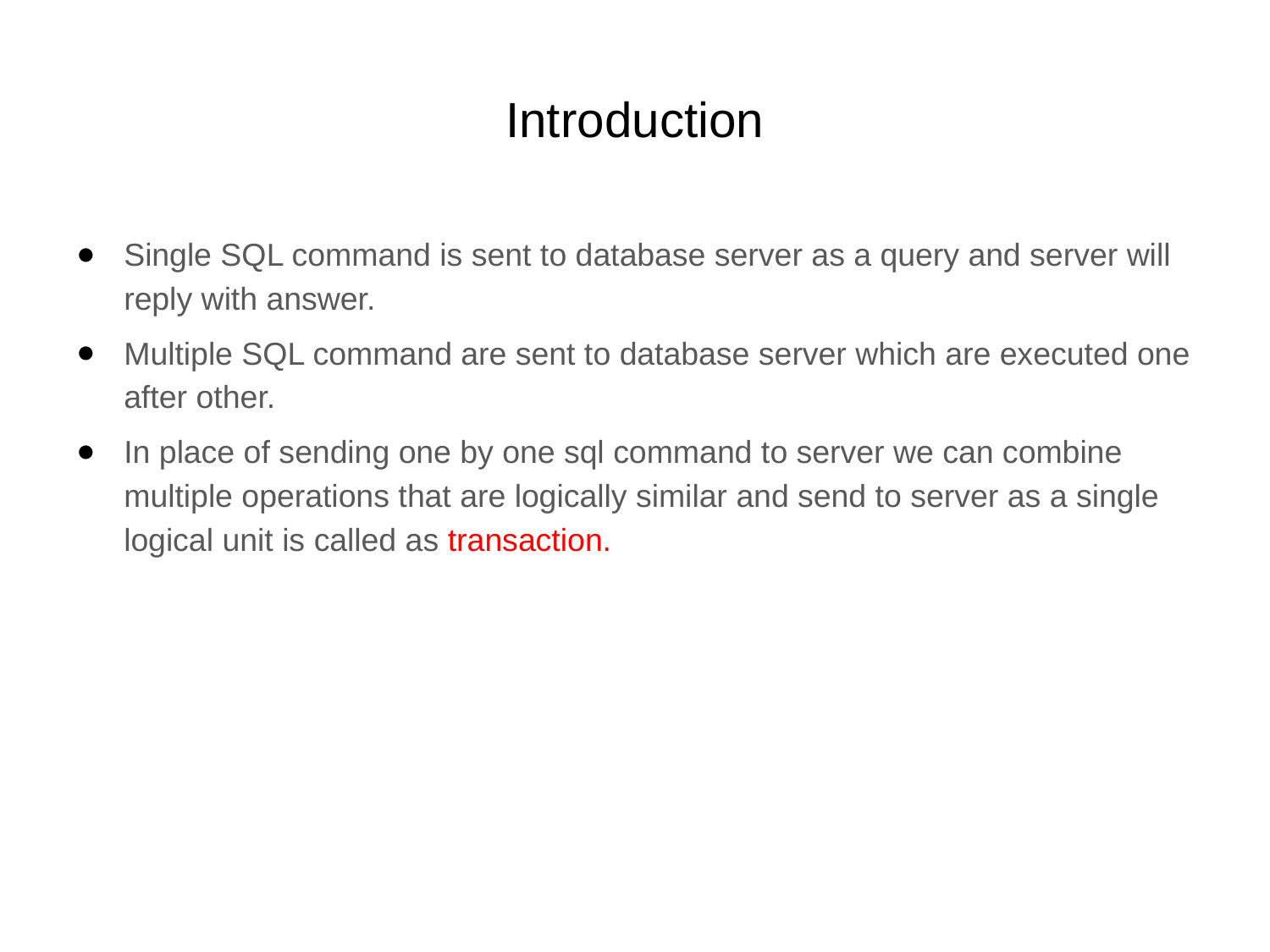

# Introduction
Single SQL command is sent to database server as a query and server will reply with answer.
Multiple SQL command are sent to database server which are executed one after other.
In place of sending one by one sql command to server we can combine multiple operations that are logically similar and send to server as a single logical unit is called as transaction.